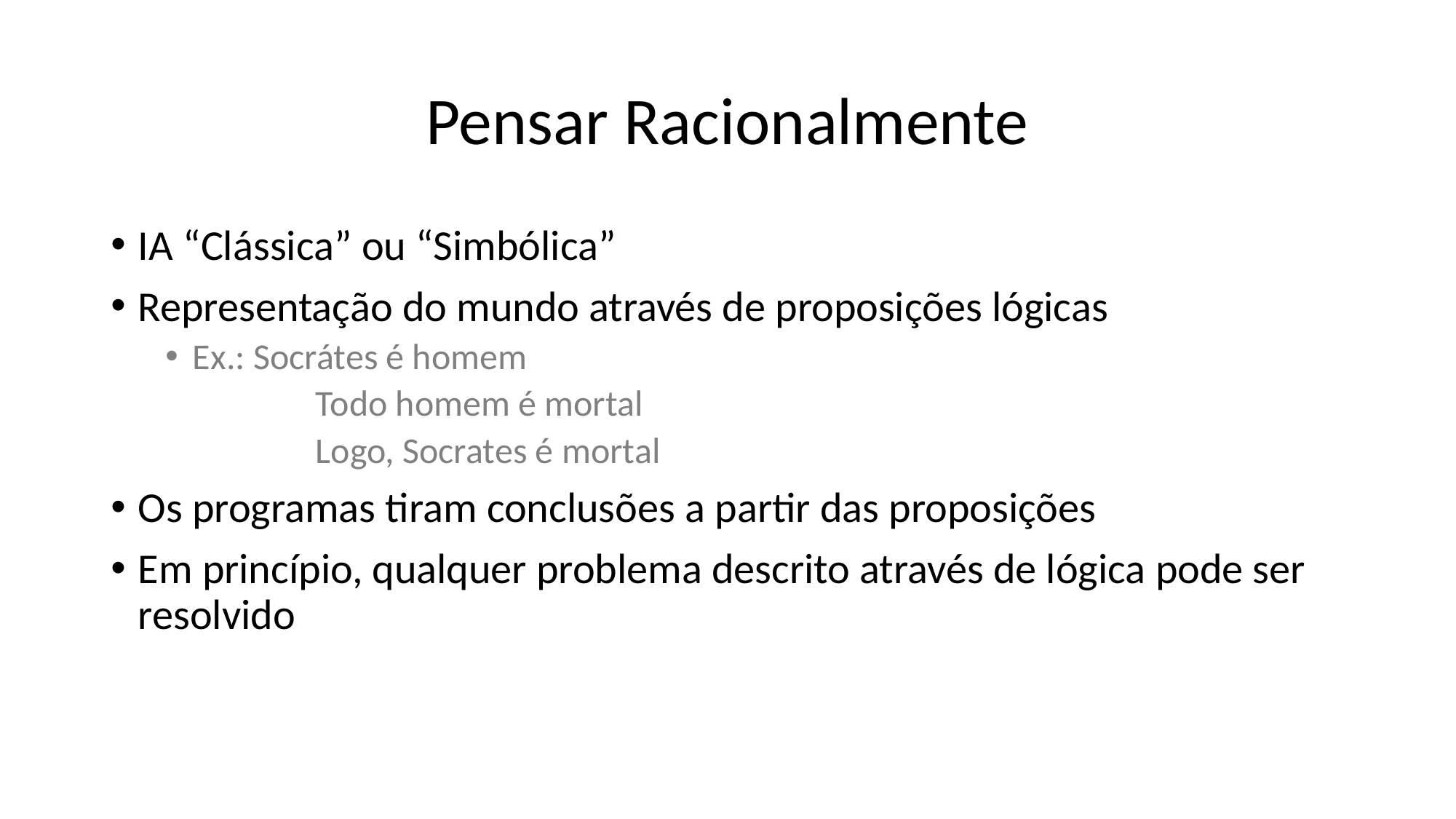

# Pensar Racionalmente
IA “Clássica” ou “Simbólica”
Representação do mundo através de proposições lógicas
Ex.: Socrátes é homem
	     Todo homem é mortal
	     Logo, Socrates é mortal
Os programas tiram conclusões a partir das proposições
Em princípio, qualquer problema descrito através de lógica pode ser resolvido